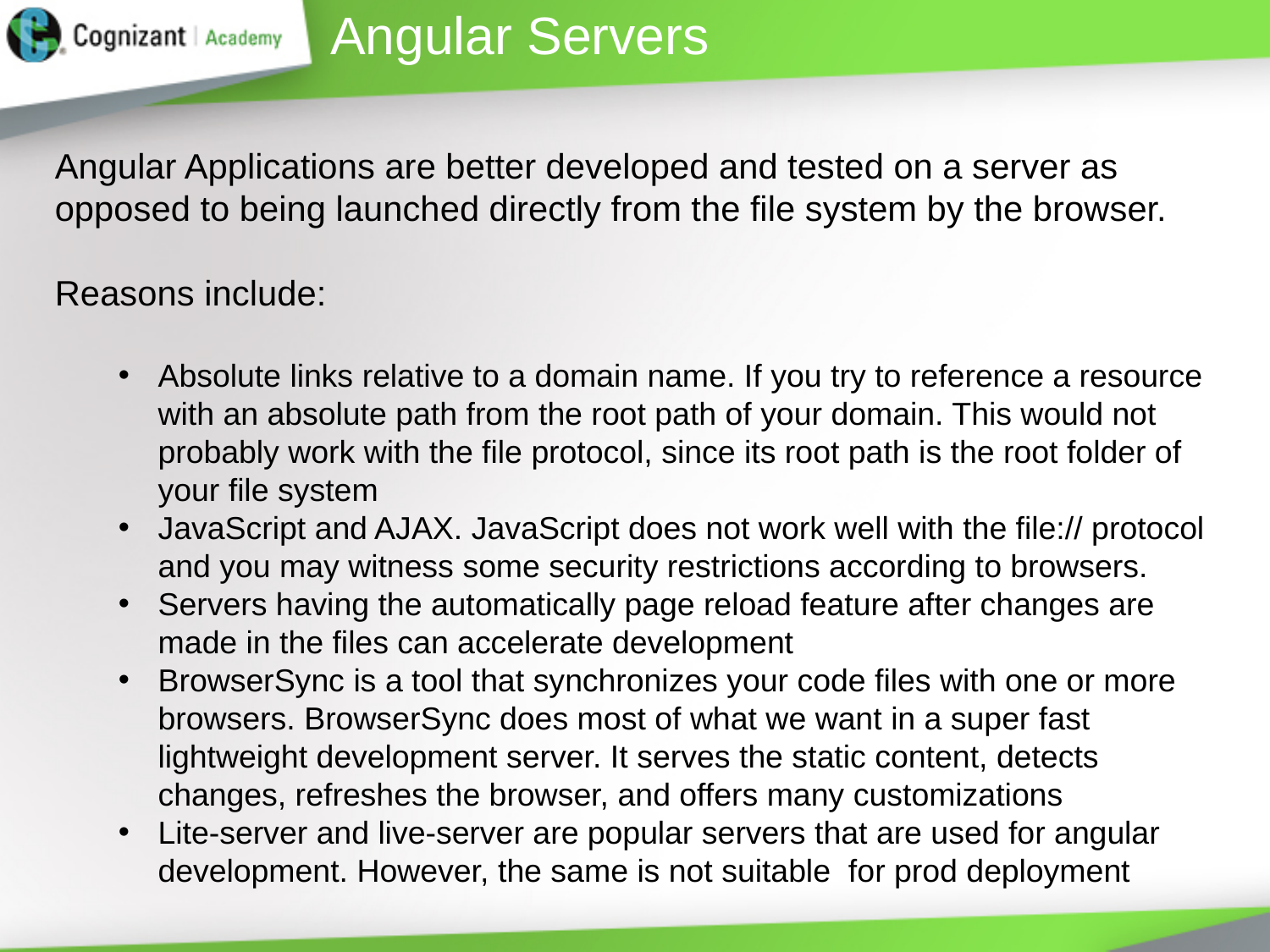

# Angular Servers
Angular Applications are better developed and tested on a server as opposed to being launched directly from the file system by the browser.
Reasons include:
Absolute links relative to a domain name. If you try to reference a resource with an absolute path from the root path of your domain. This would not probably work with the file protocol, since its root path is the root folder of your file system
JavaScript and AJAX. JavaScript does not work well with the file:// protocol and you may witness some security restrictions according to browsers.
Servers having the automatically page reload feature after changes are made in the files can accelerate development
BrowserSync is a tool that synchronizes your code files with one or more browsers. BrowserSync does most of what we want in a super fast lightweight development server. It serves the static content, detects changes, refreshes the browser, and offers many customizations
Lite-server and live-server are popular servers that are used for angular development. However, the same is not suitable  for prod deployment